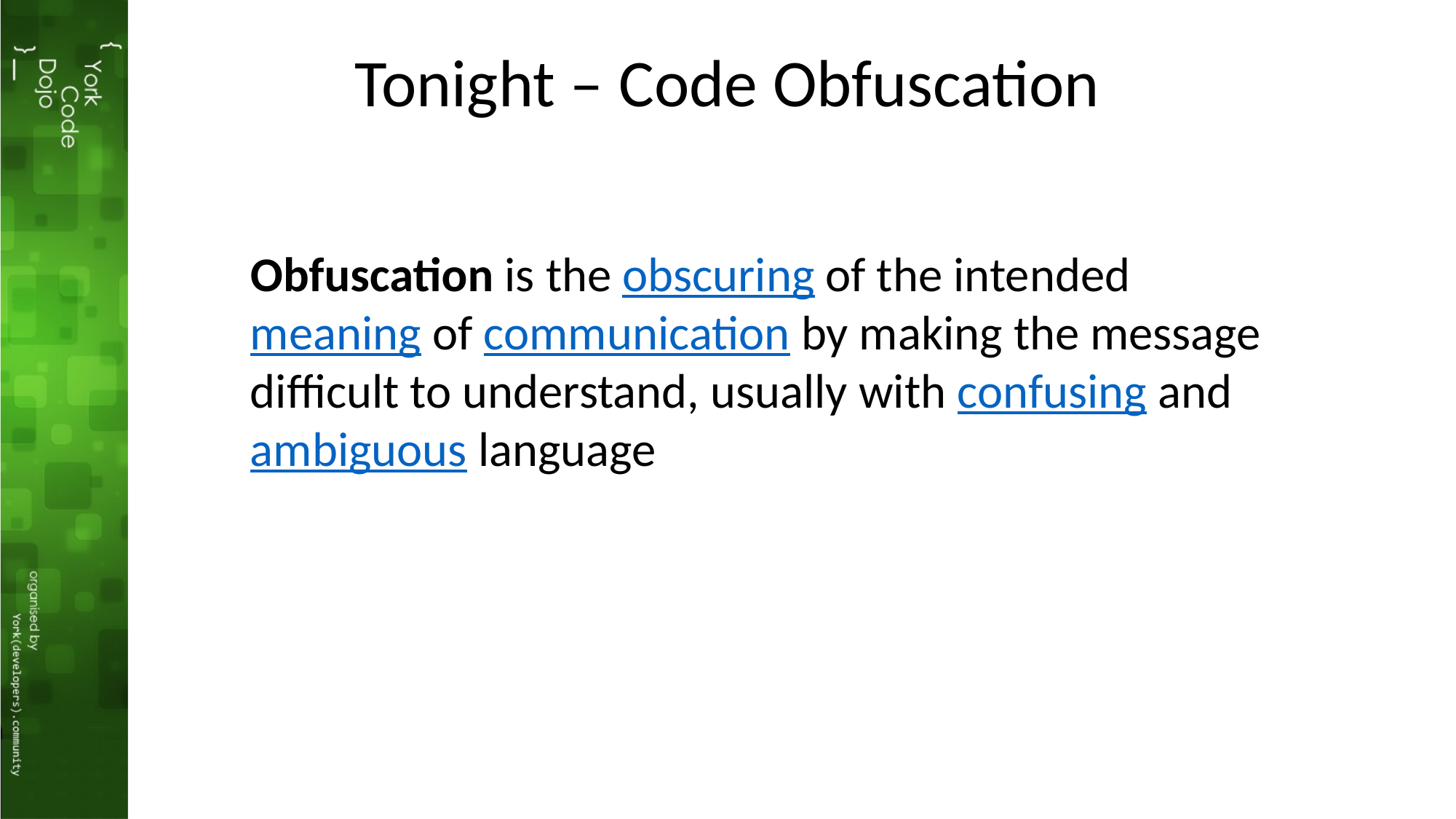

# Tonight – Code Obfuscation

Obfuscation is the obscuring of the intended meaning of communication by making the message difficult to understand, usually with confusing and ambiguous language